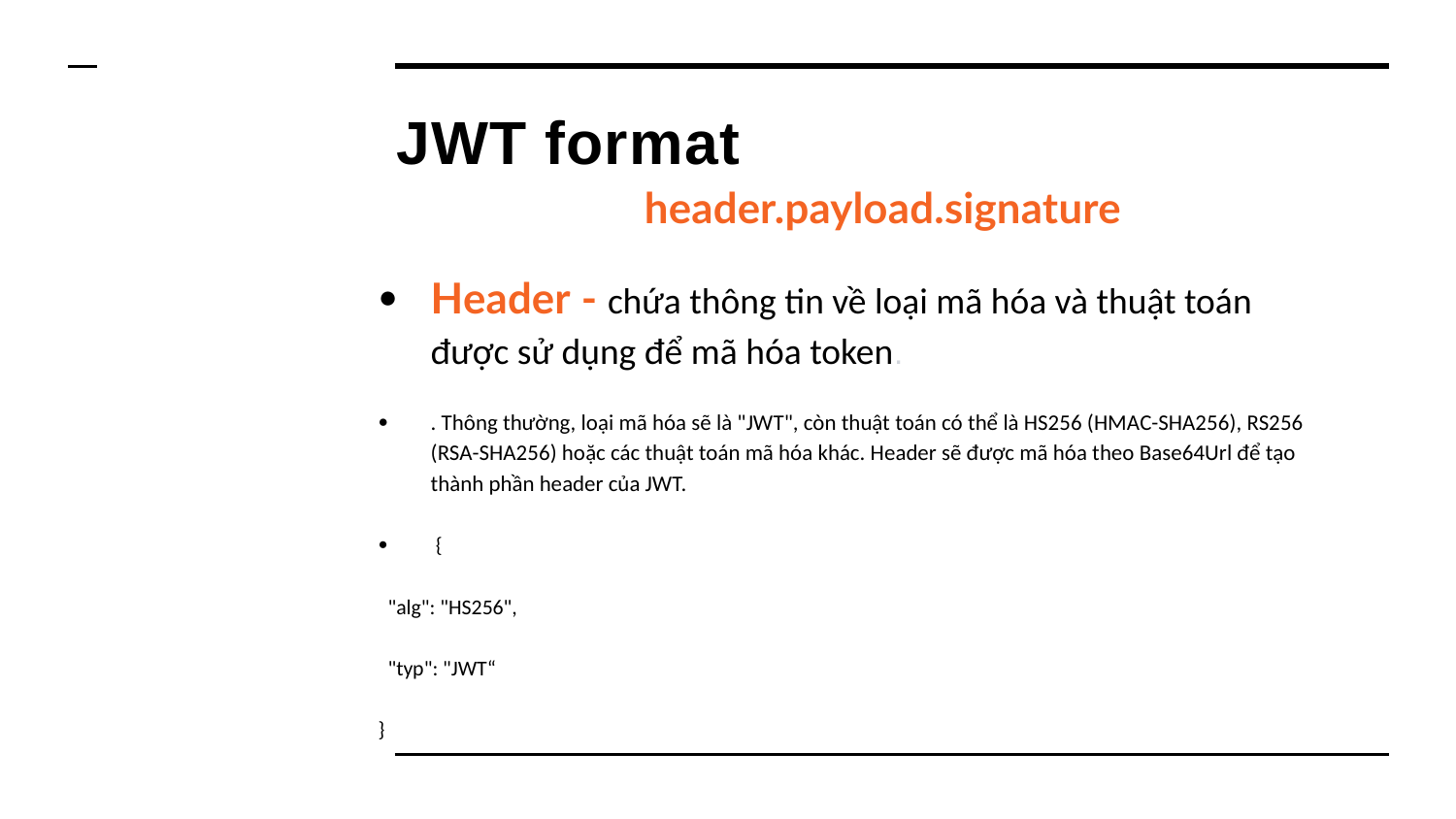

# JWT format
header.payload.signature
Header - chứa thông tin về loại mã hóa và thuật toán được sử dụng để mã hóa token.
. Thông thường, loại mã hóa sẽ là "JWT", còn thuật toán có thể là HS256 (HMAC-SHA256), RS256 (RSA-SHA256) hoặc các thuật toán mã hóa khác. Header sẽ được mã hóa theo Base64Url để tạo thành phần header của JWT.
 {
  "alg": "HS256",
  "typ": "JWT“
}